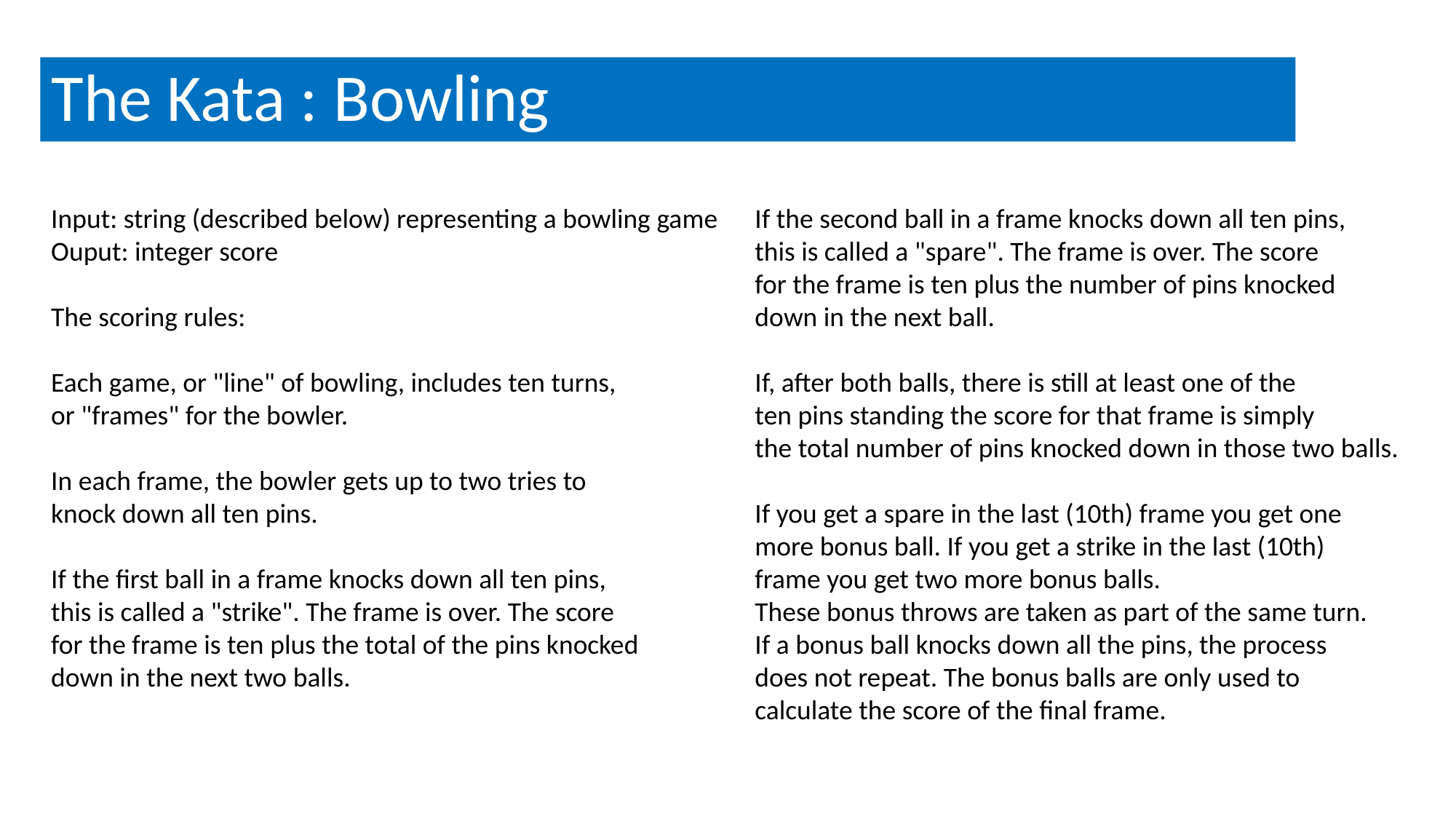

# The Kata : Bowling
Input: string (described below) representing a bowling game
Ouput: integer score

The scoring rules:

Each game, or "line" of bowling, includes ten turns,
or "frames" for the bowler.

In each frame, the bowler gets up to two tries to
knock down all ten pins.

If the first ball in a frame knocks down all ten pins,
this is called a "strike". The frame is over. The score
for the frame is ten plus the total of the pins knocked
down in the next two balls.
If the second ball in a frame knocks down all ten pins,
this is called a "spare". The frame is over. The score
for the frame is ten plus the number of pins knocked
down in the next ball.

If, after both balls, there is still at least one of the
ten pins standing the score for that frame is simply
the total number of pins knocked down in those two balls.

If you get a spare in the last (10th) frame you get one
more bonus ball. If you get a strike in the last (10th)
frame you get two more bonus balls.
These bonus throws are taken as part of the same turn.
If a bonus ball knocks down all the pins, the process
does not repeat. The bonus balls are only used to
calculate the score of the final frame.